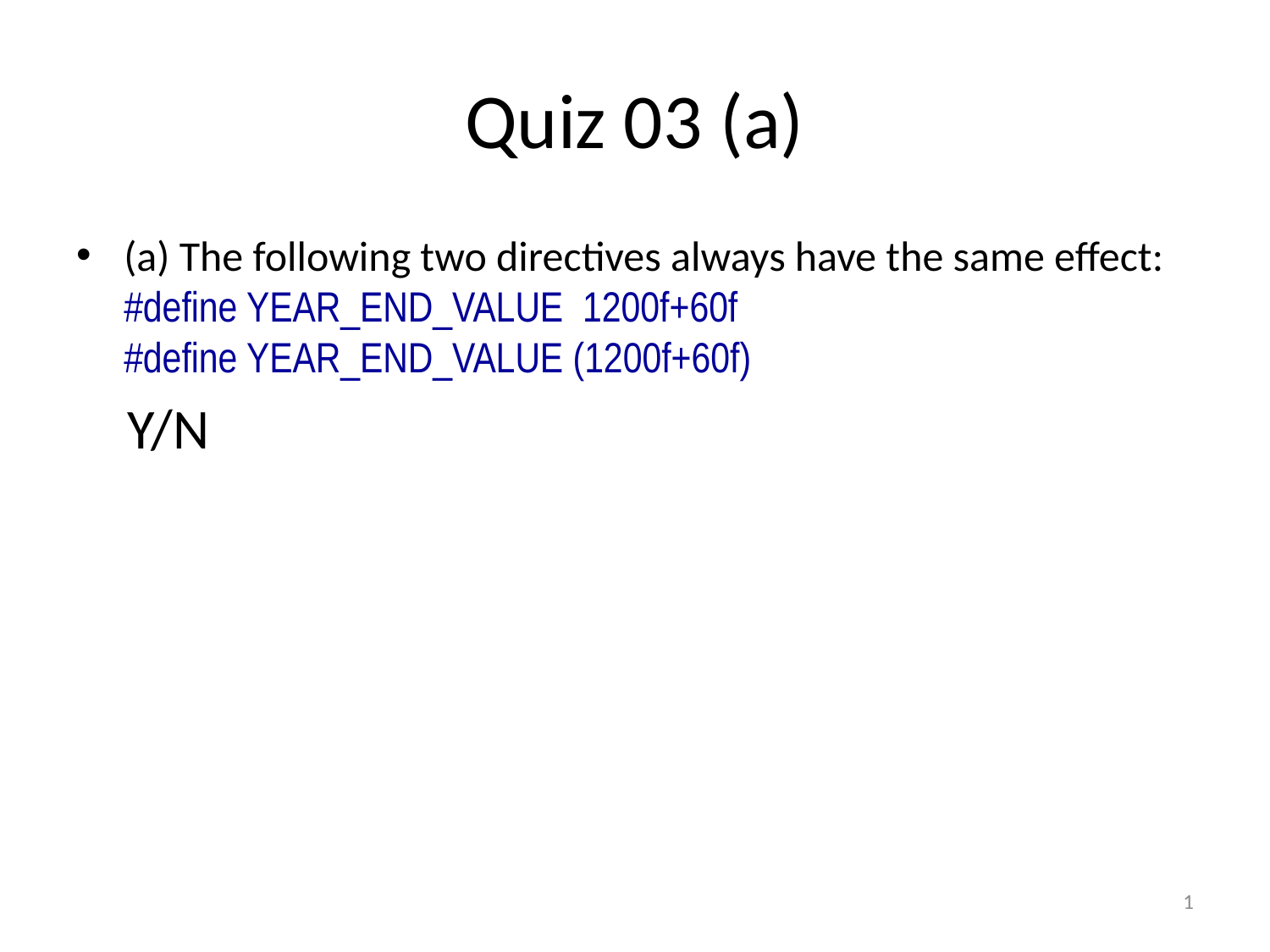

# Quiz 03 (a)
(a) The following two directives always have the same effect:
#define YEAR_END_VALUE  1200f+60f
#define YEAR_END_VALUE (1200f+60f)
    Y/N
1